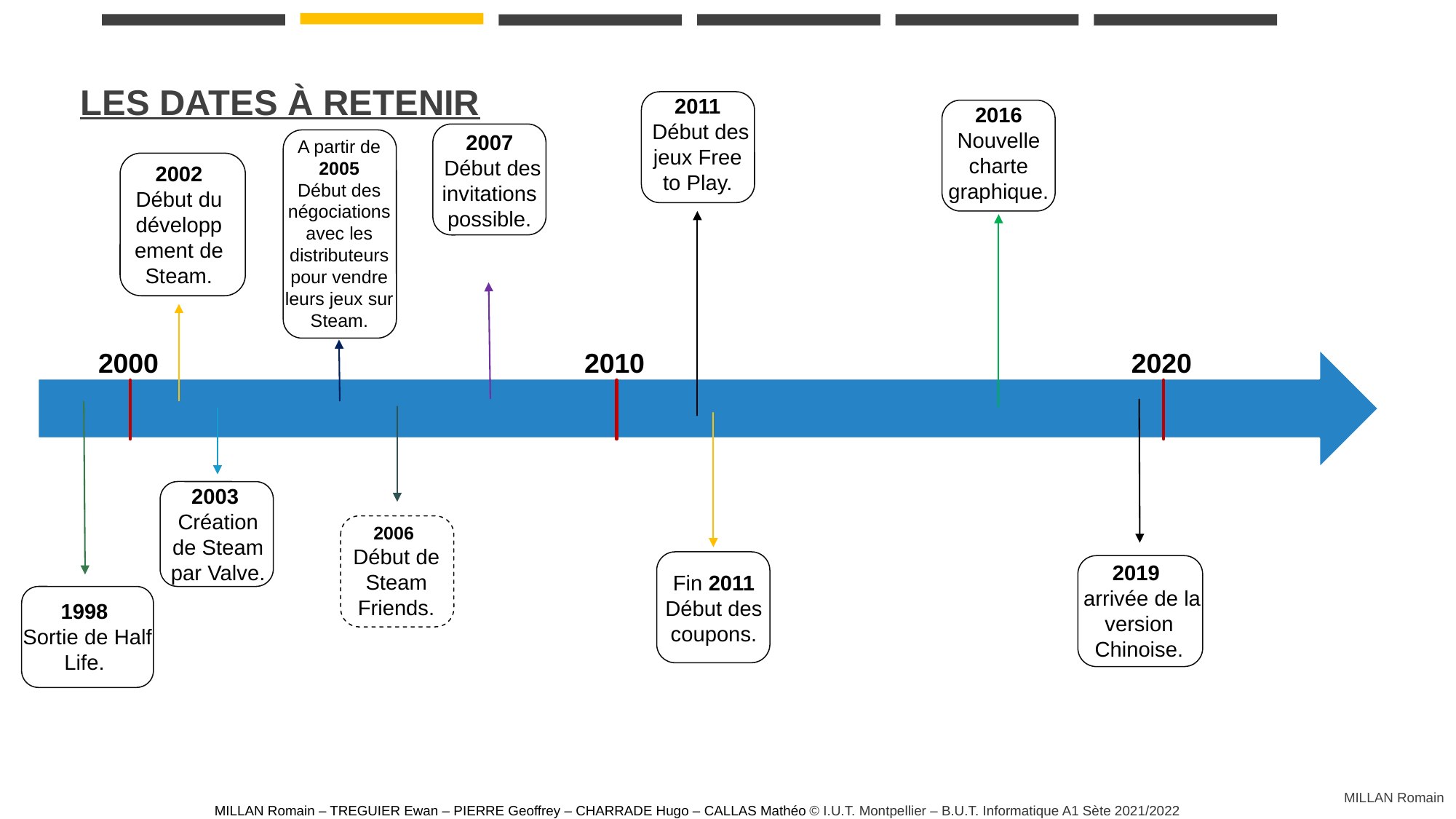

r
# Les dates à retenir
2011
 Début des jeux Free to Play.

2016 Nouvelle charte graphique.

2007
 Début des invitations possible.

A partir de 2005
Début des négociations avec les distributeurs pour vendre leurs jeux sur Steam.

2002
Début du développement de Steam.

2000
2010
2020

2003
Création de Steam par Valve.

2006
Début de Steam Friends.

2019
 arrivée de la version Chinoise.

Fin 2011 Début des coupons.

1998
 Sortie de Half Life.
MILLAN Romain
MILLAN Romain – TREGUIER Ewan – PIERRE Geoffrey – CHARRADE Hugo – CALLAS Mathéo © I.U.T. Montpellier – B.U.T. Informatique A1 Sète 2021/2022